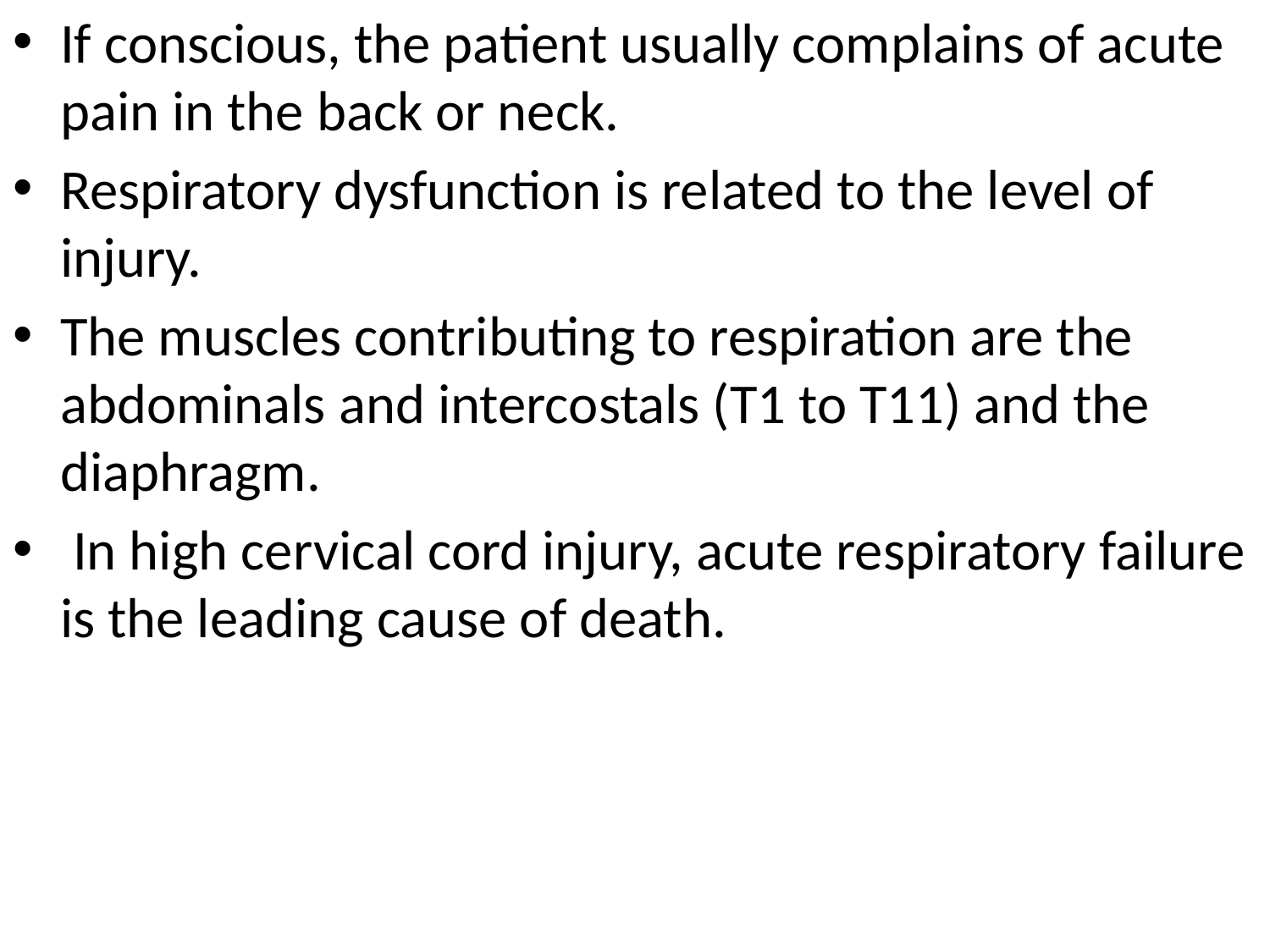

If conscious, the patient usually complains of acute pain in the back or neck.
Respiratory dysfunction is related to the level of injury.
The muscles contributing to respiration are the abdominals and intercostals (T1 to T11) and the diaphragm.
 In high cervical cord injury, acute respiratory failure is the leading cause of death.